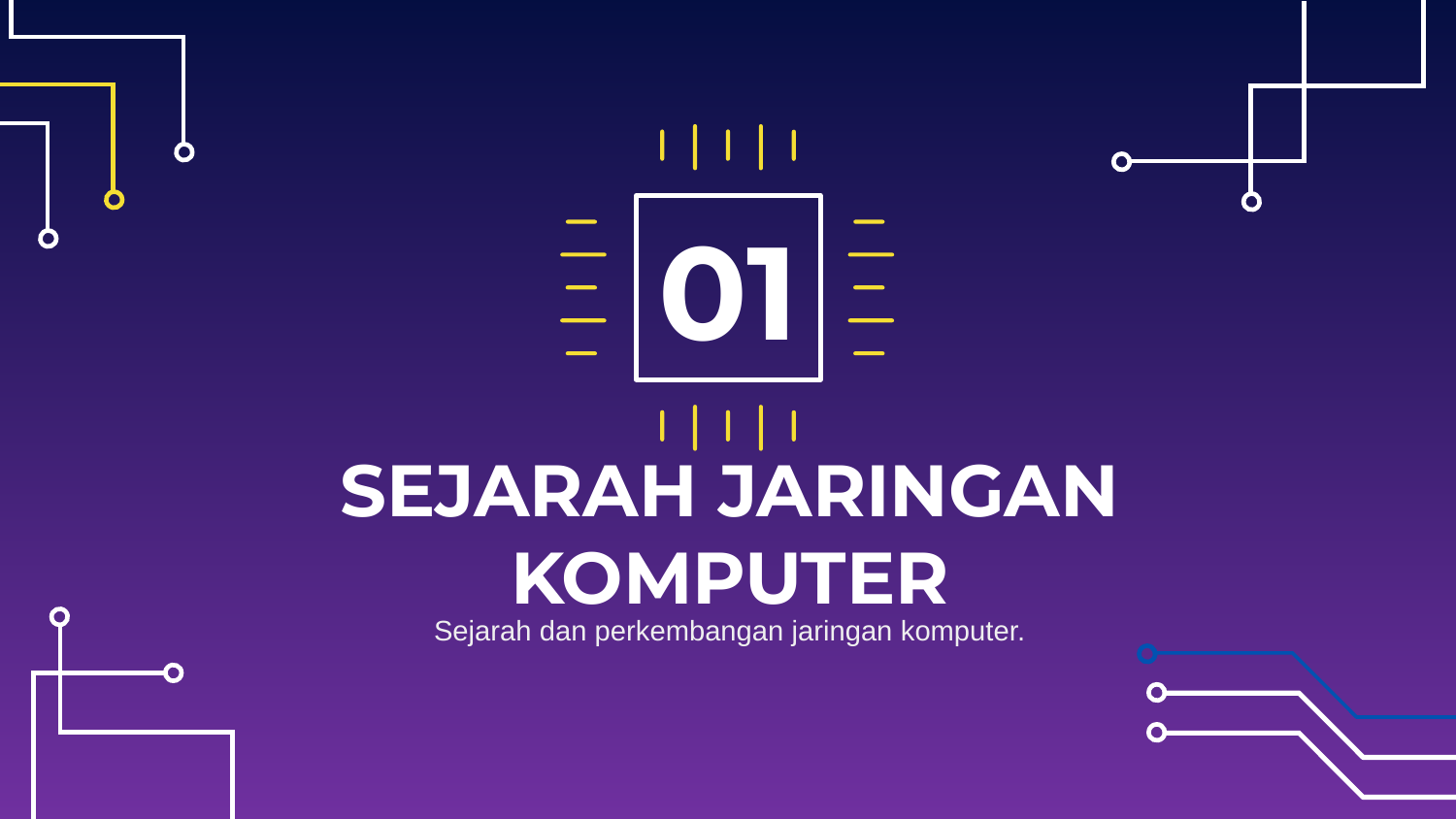

01

# SEJARAH JARINGAN KOMPUTER
Sejarah dan perkembangan jaringan komputer.